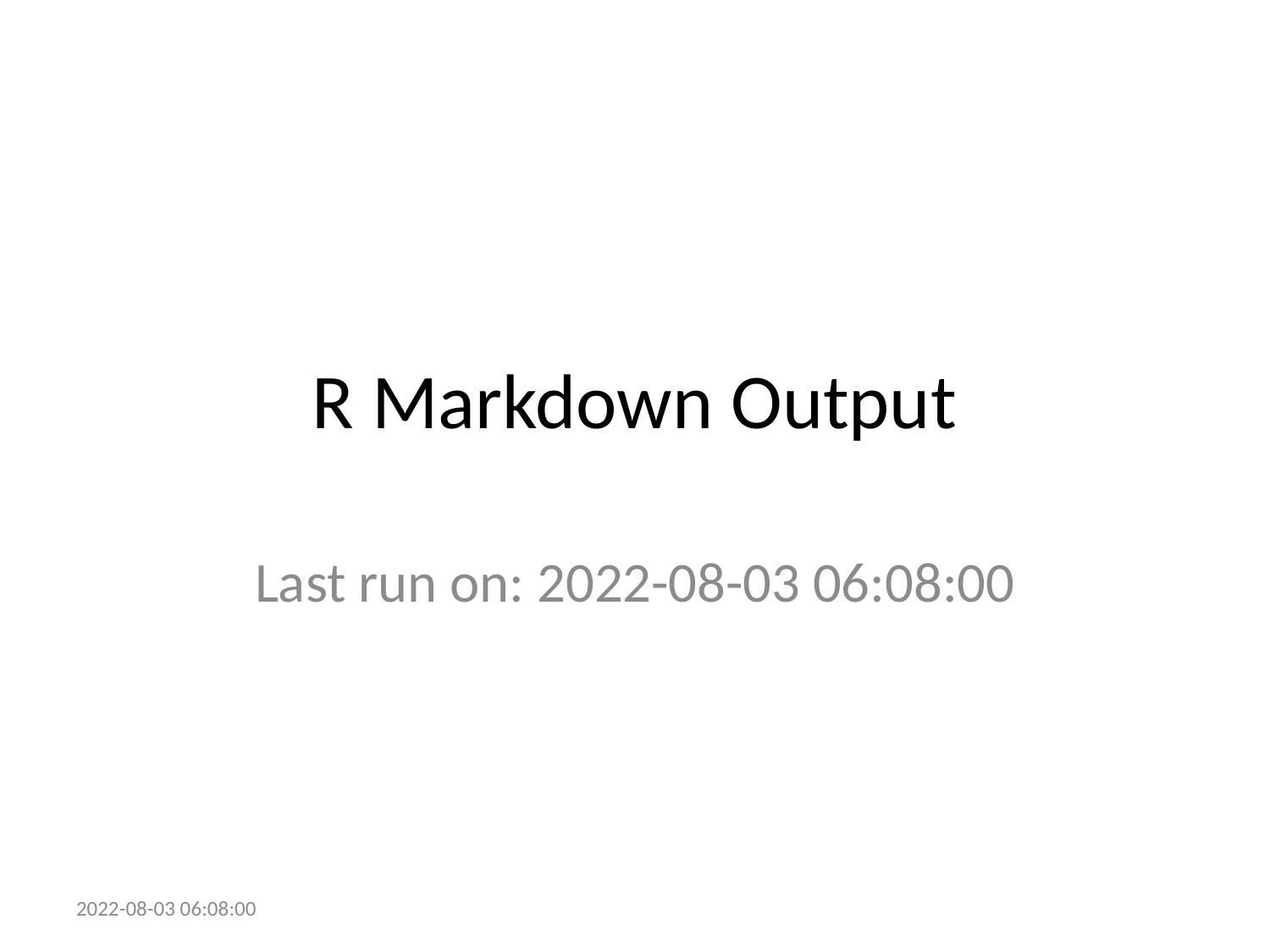

# R Markdown Output
Last run on: 2022-08-03 06:08:00
2022-08-03 06:08:00